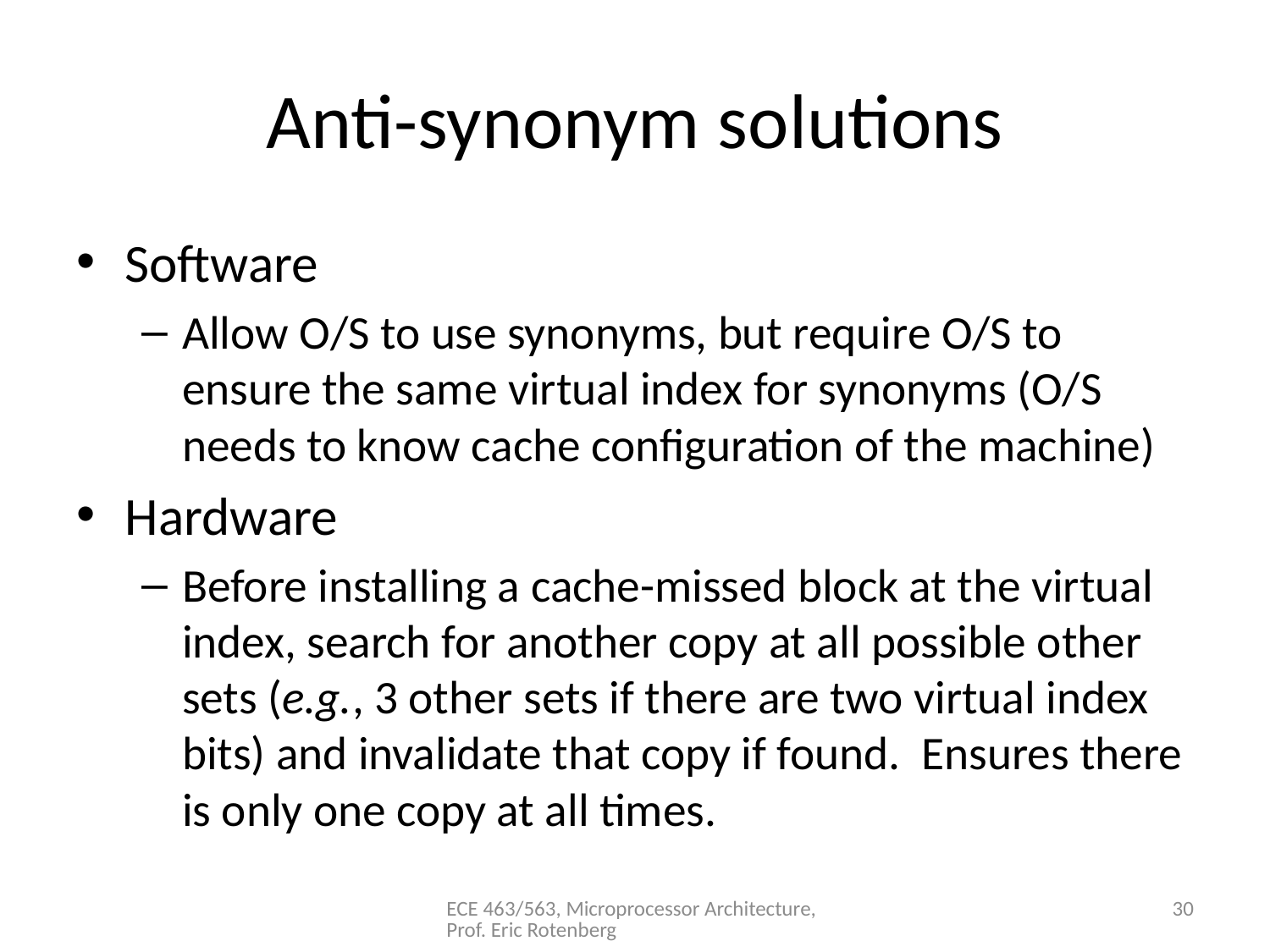

# Anti-synonym solutions
Software
Allow O/S to use synonyms, but require O/S to ensure the same virtual index for synonyms (O/S needs to know cache configuration of the machine)
Hardware
Before installing a cache-missed block at the virtual index, search for another copy at all possible other sets (e.g., 3 other sets if there are two virtual index bits) and invalidate that copy if found.  Ensures there is only one copy at all times.
ECE 463/563, Microprocessor Architecture, Prof. Eric Rotenberg
30